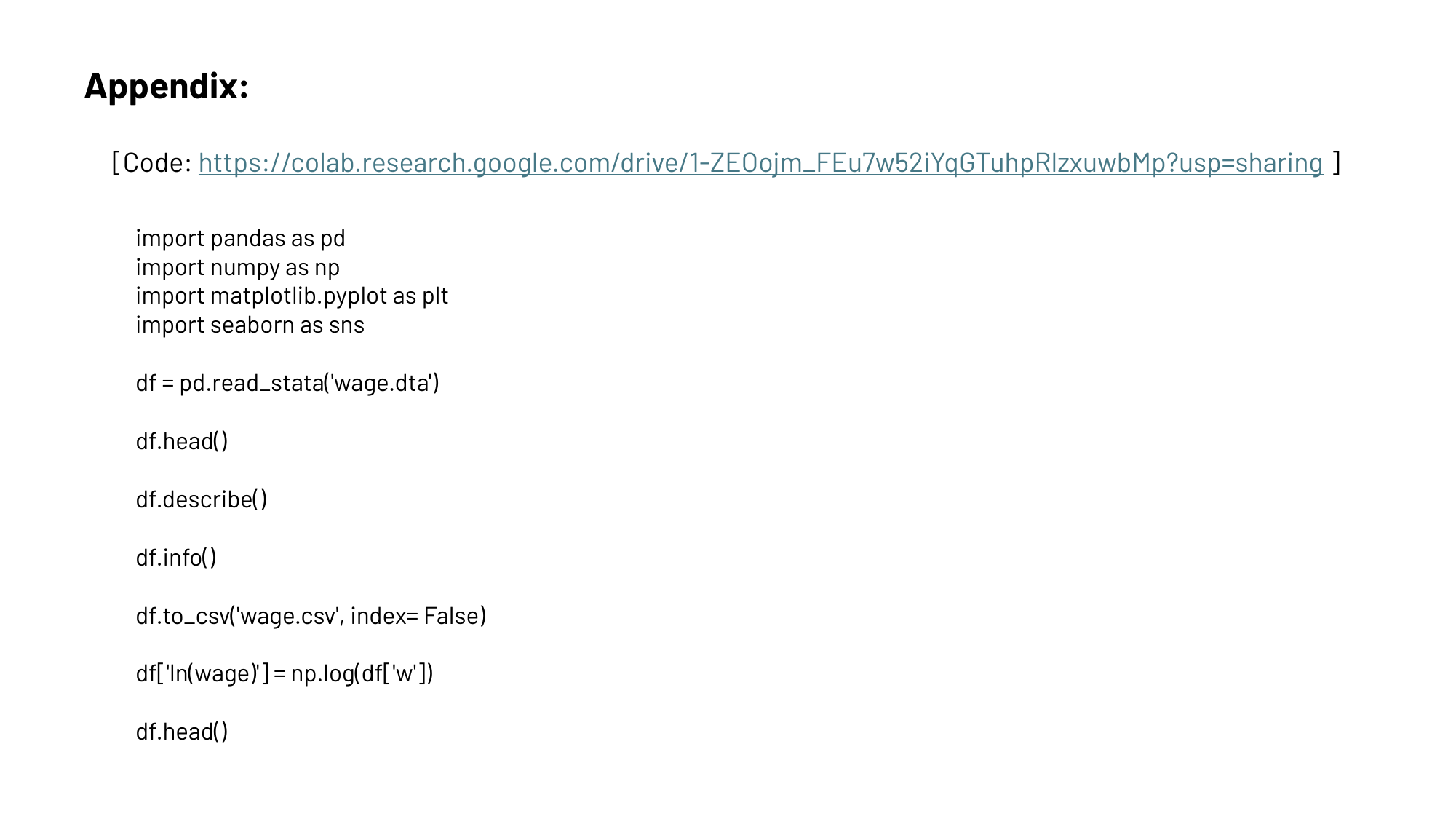

Appendix:
[Code: https://colab.research.google.com/drive/1-ZEOojm_FEu7w52iYqGTuhpRlzxuwbMp?usp=sharing ]
import pandas as pd
import numpy as np
import matplotlib.pyplot as plt
import seaborn as sns

df = pd.read_stata('wage.dta')

df.head()

df.describe()

df.info()

df.to_csv('wage.csv', index= False)

df['ln(wage)'] = np.log(df['w'])

df.head()